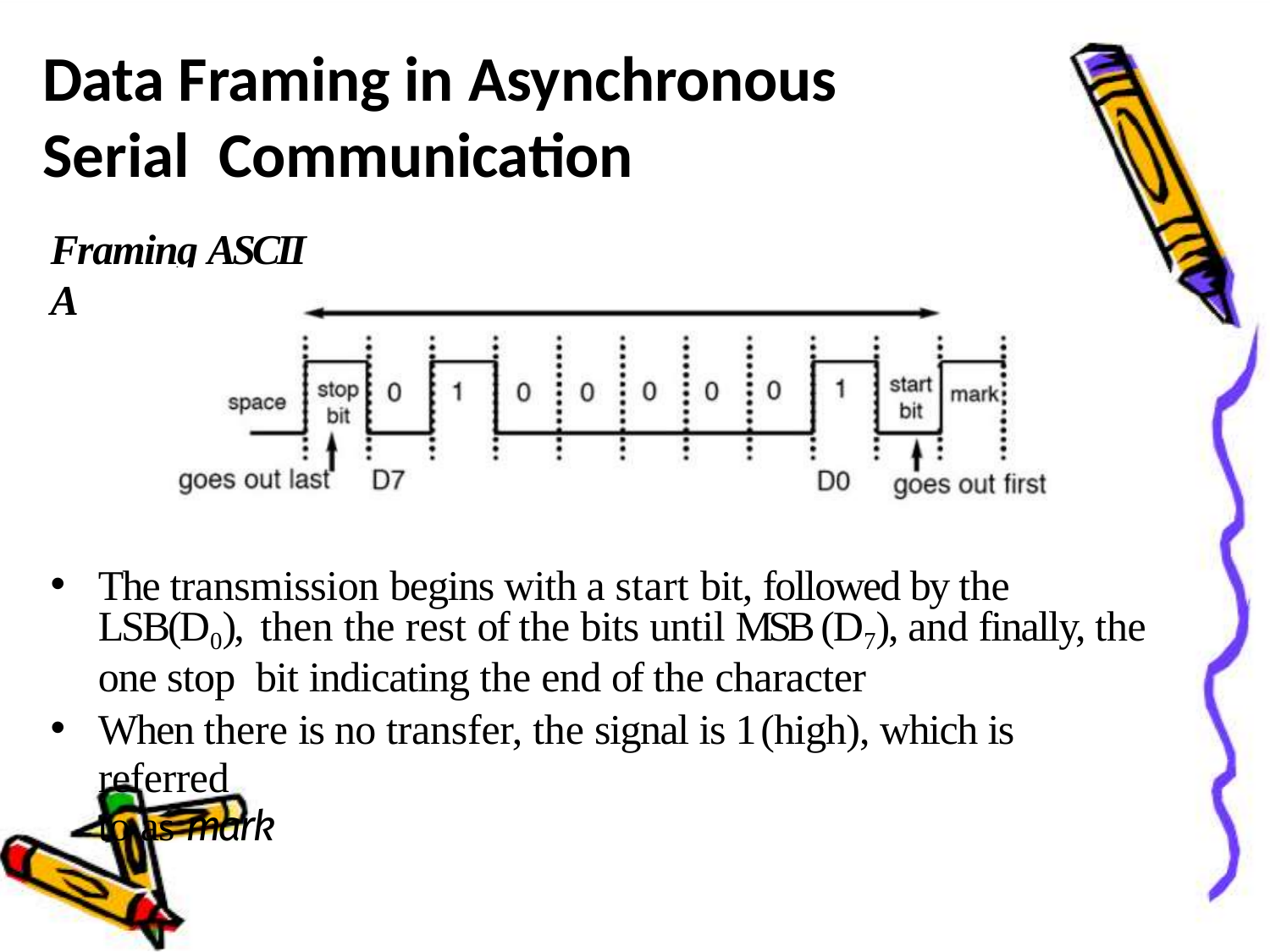

# Data Framing in Asynchronous Serial  Communication
Framing ASCII A

The transmission begins with a start bit, followed by the LSB(D0),  then the rest of the bits until MSB (D7), and finally, the one stop  bit indicating the end of the character
When there is no transfer, the signal is 1 (high), which is referred
to as mark